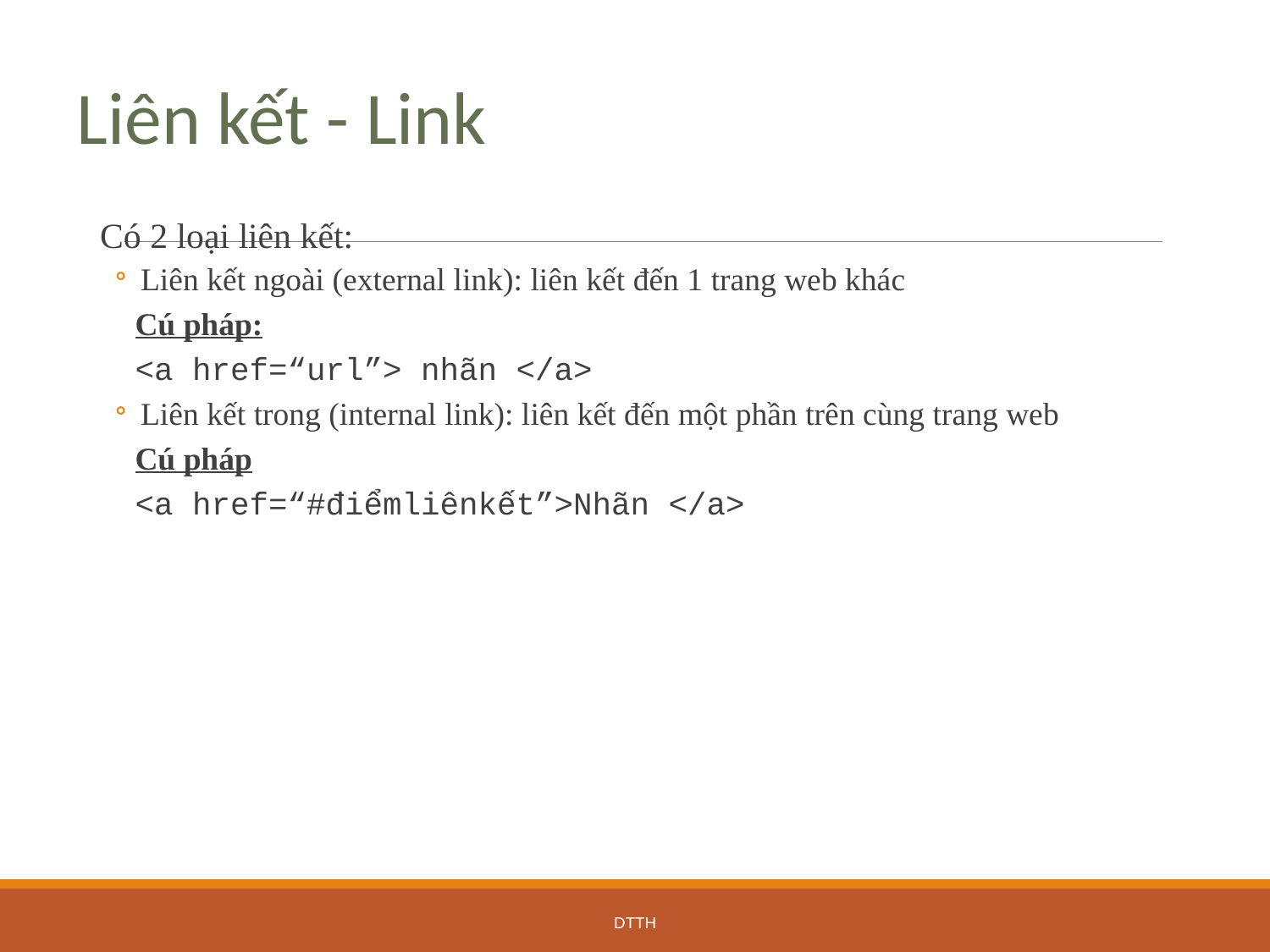

Liên kết - Link
Có 2 loại liên kết:
Liên kết ngoài (external link): liên kết đến 1 trang web khác
Cú pháp:
<a href=“url”> nhãn </a>
Liên kết trong (internal link): liên kết đến một phần trên cùng trang web
Cú pháp
<a href=“#điểmliênkết”>Nhãn </a>
DTTH